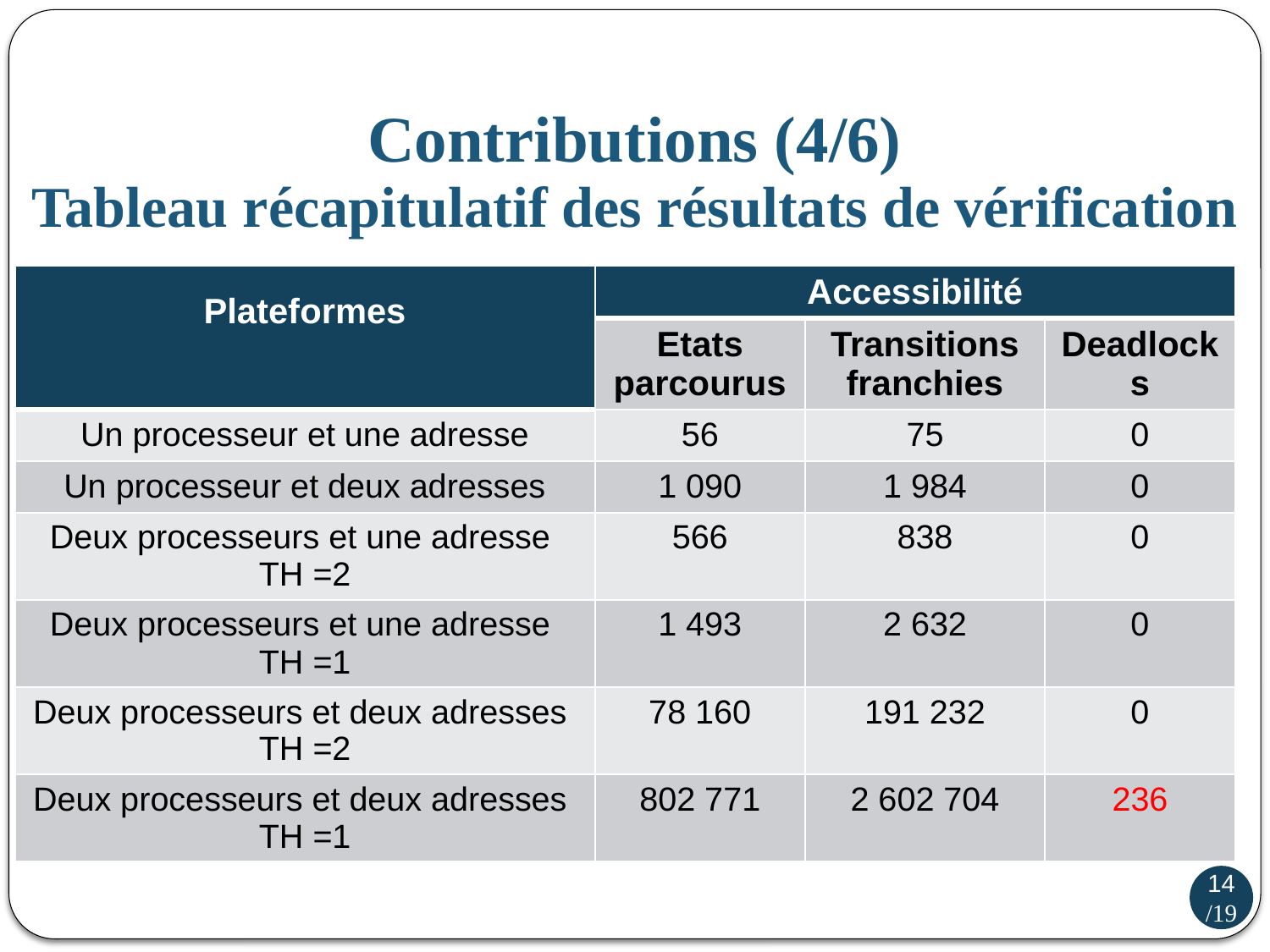

# Contributions (4/6) Tableau récapitulatif des résultats de vérification
| Plateformes | Accessibilité |  |  |
| --- | --- | --- | --- |
|  | Etats parcourus | Transitions franchies | Deadlocks |
| Un processeur et une adresse | 56 | 75 | 0 |
| Un processeur et deux adresses | 1 090 | 1 984 | 0 |
| Deux processeurs et une adresse TH =2 | 566 | 838 | 0 |
| Deux processeurs et une adresse TH =1 | 1 493 | 2 632 | 0 |
| Deux processeurs et deux adresses TH =2 | 78 160 | 191 232 | 0 |
| Deux processeurs et deux adresses TH =1 | 802 771 | 2 602 704 | 236 |
14/19